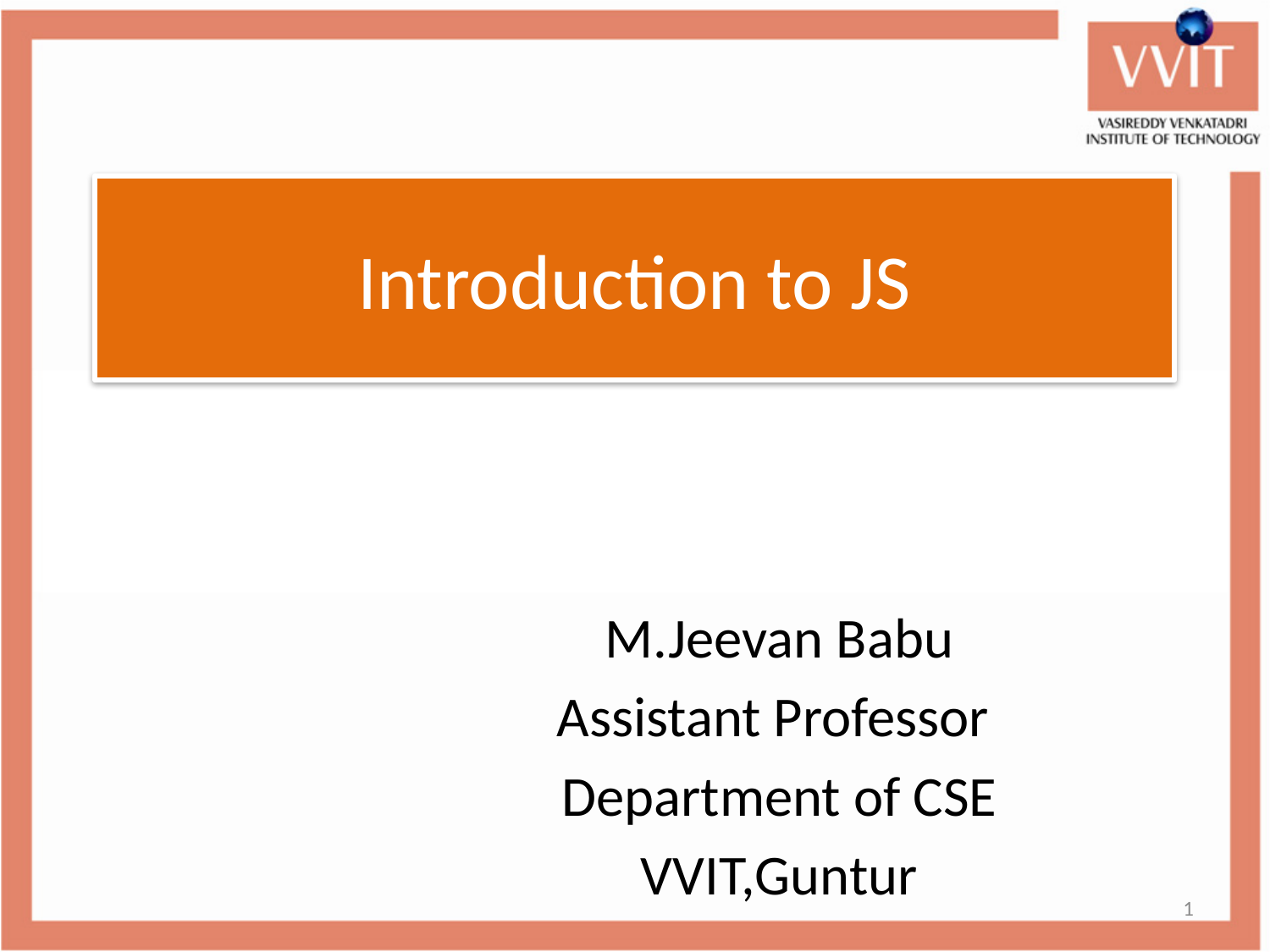

# Introduction to JS
M.Jeevan Babu
Assistant Professor
Department of CSE
VVIT,Guntur
1